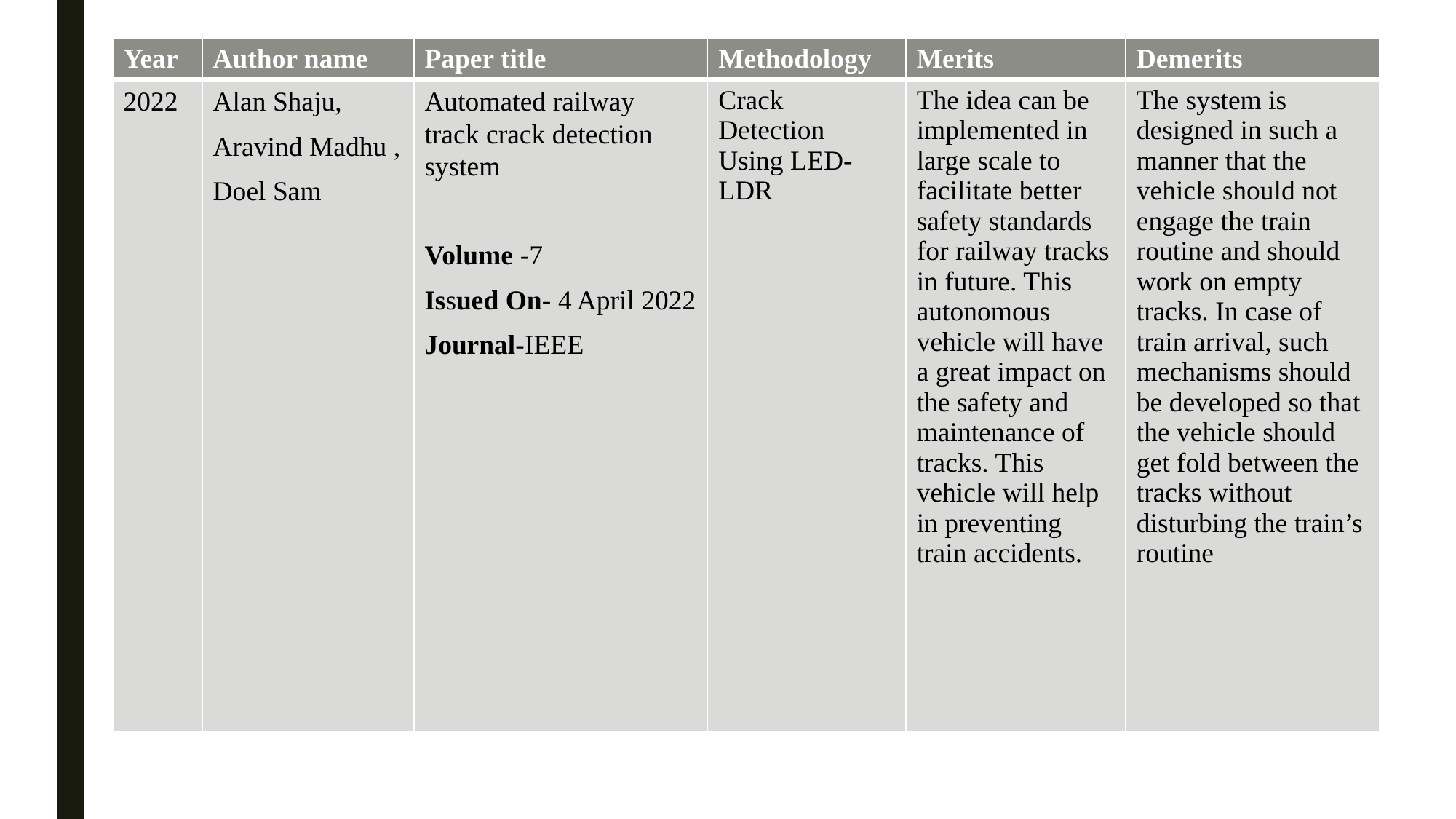

| Year | Author name | Paper title | Methodology | Merits | Demerits |
| --- | --- | --- | --- | --- | --- |
| 2022 | Alan Shaju, Aravind Madhu , Doel Sam | Automated railway track crack detection system Volume -7 Issued On- 4 April 2022 Journal-IEEE | Crack Detection Using LED-LDR | The idea can be implemented in large scale to facilitate better safety standards for railway tracks in future. This autonomous vehicle will have a great impact on the safety and maintenance of tracks. This vehicle will help in preventing train accidents. | The system is designed in such a manner that the vehicle should not engage the train routine and should work on empty tracks. In case of train arrival, such mechanisms should be developed so that the vehicle should get fold between the tracks without disturbing the train’s routine |